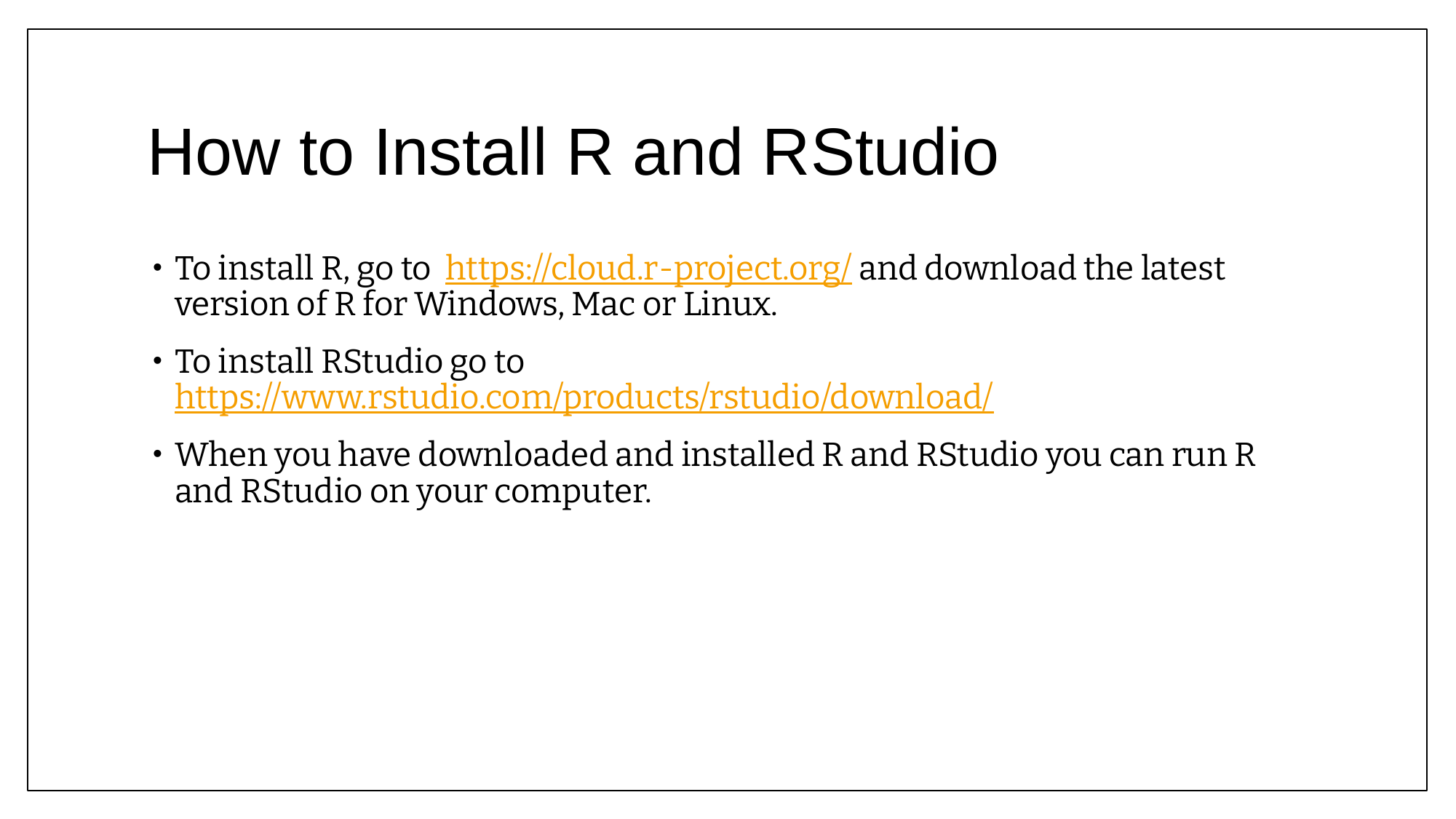

# How to Install R and RStudio
To install R, go to  https://cloud.r-project.org/ and download the latest version of R for Windows, Mac or Linux.
To install RStudio go to https://www.rstudio.com/products/rstudio/download/
When you have downloaded and installed R and RStudio you can run R and RStudio on your computer.